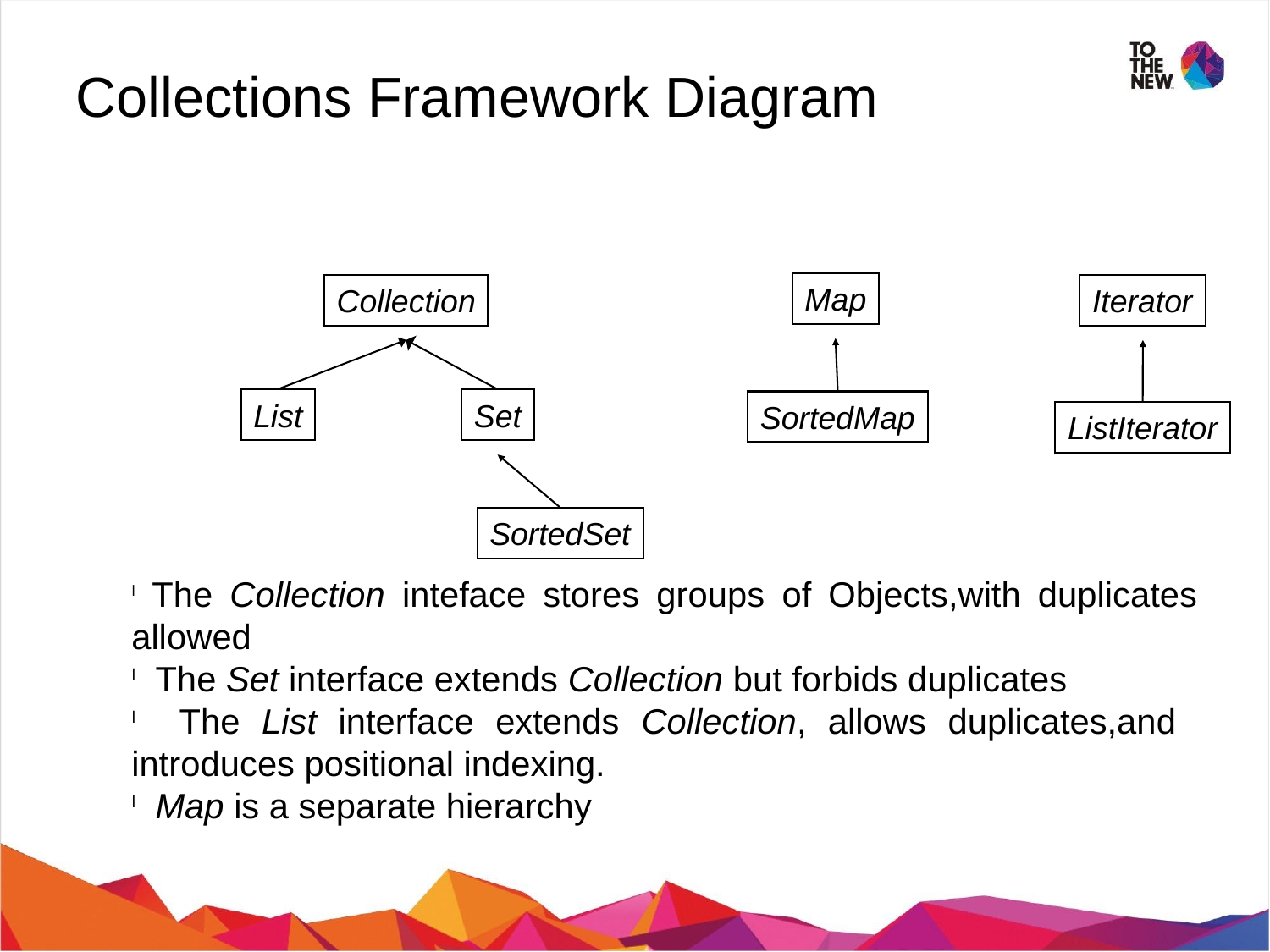

Collections Framework Diagram
Map
Collection
Iterator

List
Set
SortedMap
ListIterator

SortedSet
 The Collection inteface stores groups of Objects,with duplicates allowed
  The Set interface extends Collection but forbids duplicates
  The List interface extends Collection, allows duplicates,and  introduces positional indexing.
  Map is a separate hierarchy